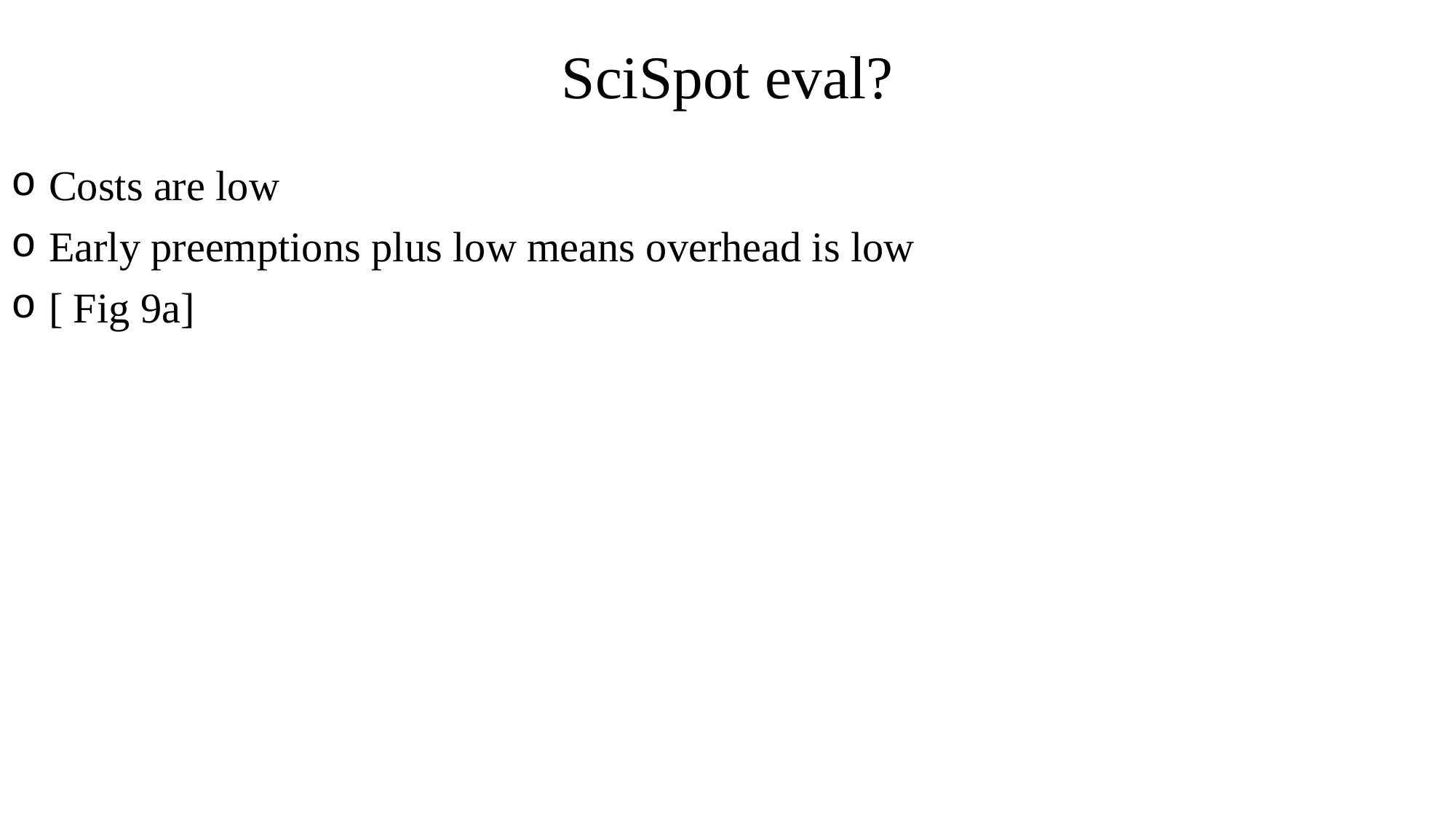

# SciSpot eval?
 Costs are low
 Early preemptions plus low means overhead is low
 [ Fig 9a]